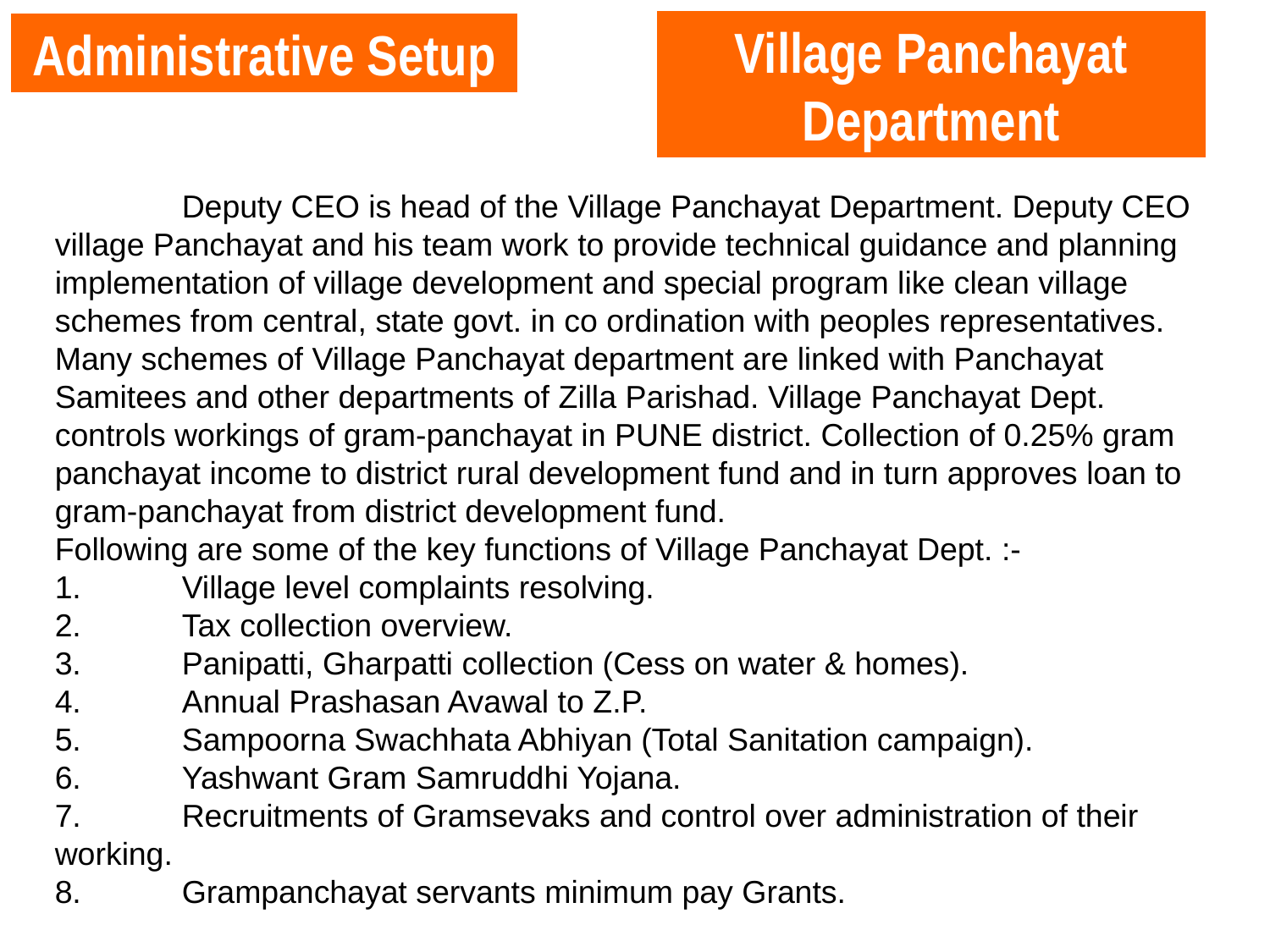

Village Panchayat Department
Administrative Setup
	Deputy CEO is head of the Village Panchayat Department. Deputy CEO village Panchayat and his team work to provide technical guidance and planning implementation of village development and special program like clean village schemes from central, state govt. in co ordination with peoples representatives. Many schemes of Village Panchayat department are linked with Panchayat Samitees and other departments of Zilla Parishad. Village Panchayat Dept. controls workings of gram-panchayat in PUNE district. Collection of 0.25% gram panchayat income to district rural development fund and in turn approves loan to gram-panchayat from district development fund.
Following are some of the key functions of Village Panchayat Dept. :-
1.	Village level complaints resolving.
2.	Tax collection overview.
3.	Panipatti, Gharpatti collection (Cess on water & homes).
4.	Annual Prashasan Avawal to Z.P.
5.	Sampoorna Swachhata Abhiyan (Total Sanitation campaign).
6.	Yashwant Gram Samruddhi Yojana.
7.	Recruitments of Gramsevaks and control over administration of their working.
8.	Grampanchayat servants minimum pay Grants.